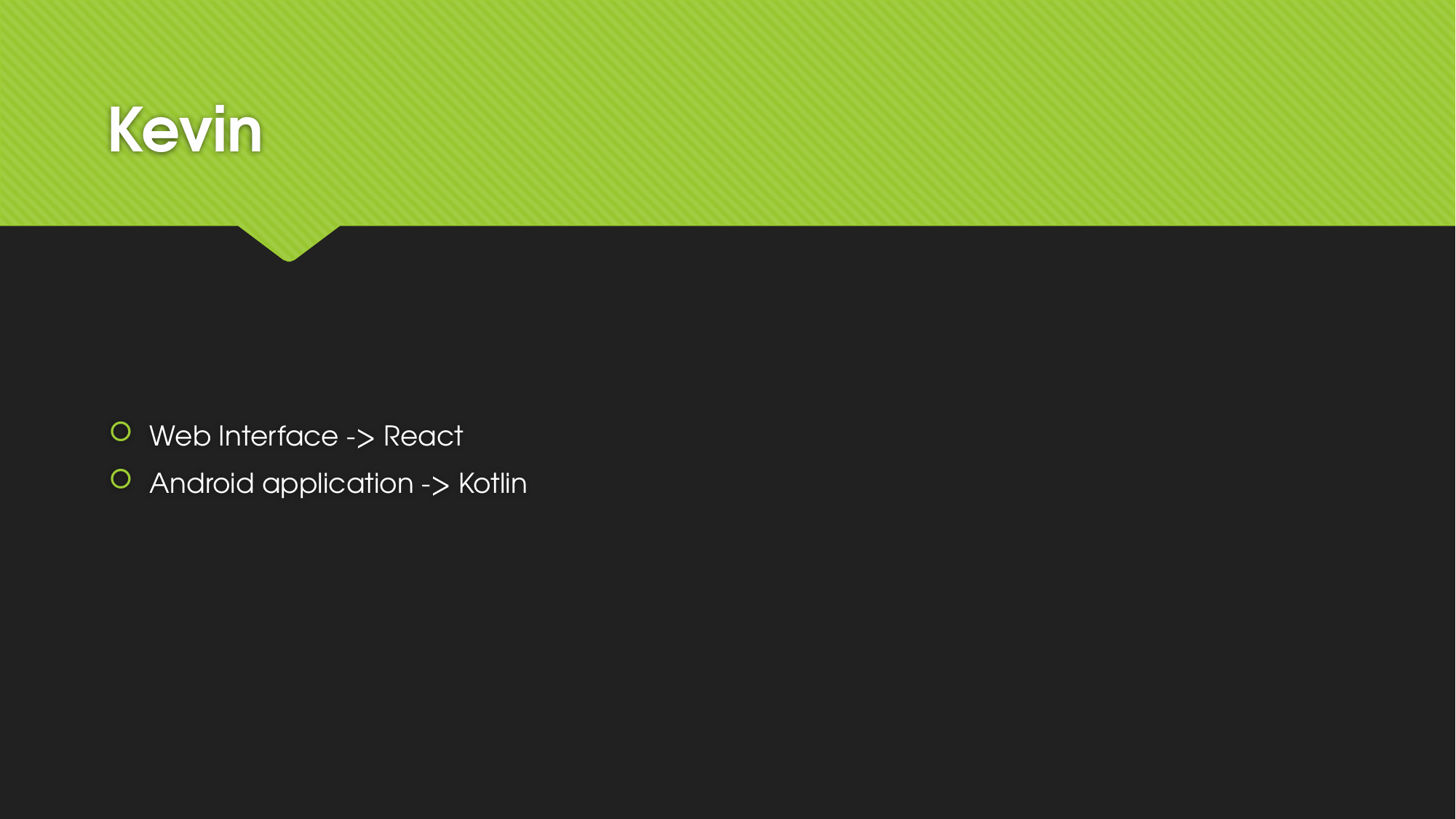

# Kevin
Web Interface -> React
Android application -> Kotlin